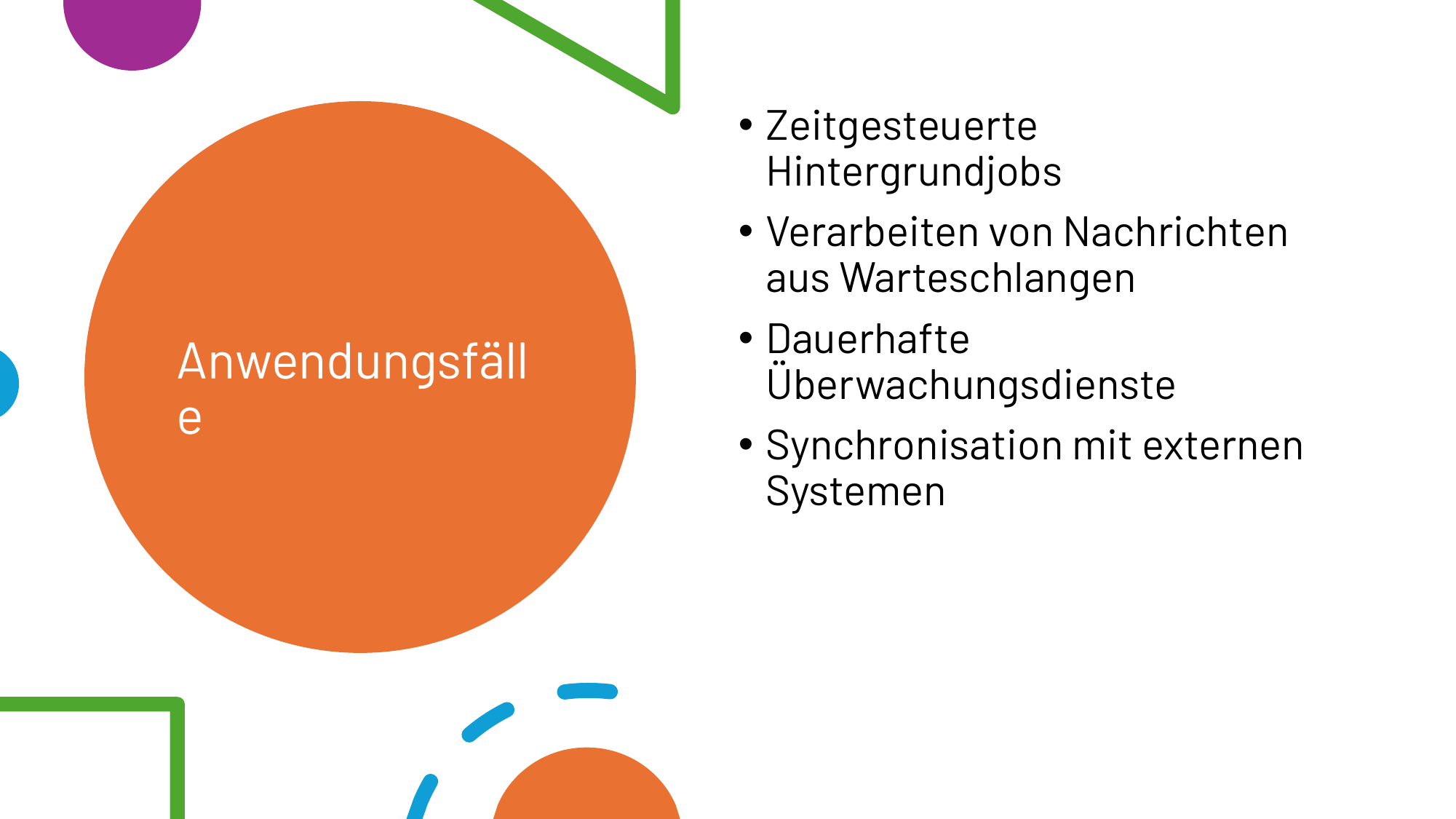

Zeitgesteuerte Hintergrundjobs
Verarbeiten von Nachrichten aus Warteschlangen
Dauerhafte Überwachungsdienste
Synchronisation mit externen Systemen

# Anwendungsfälle